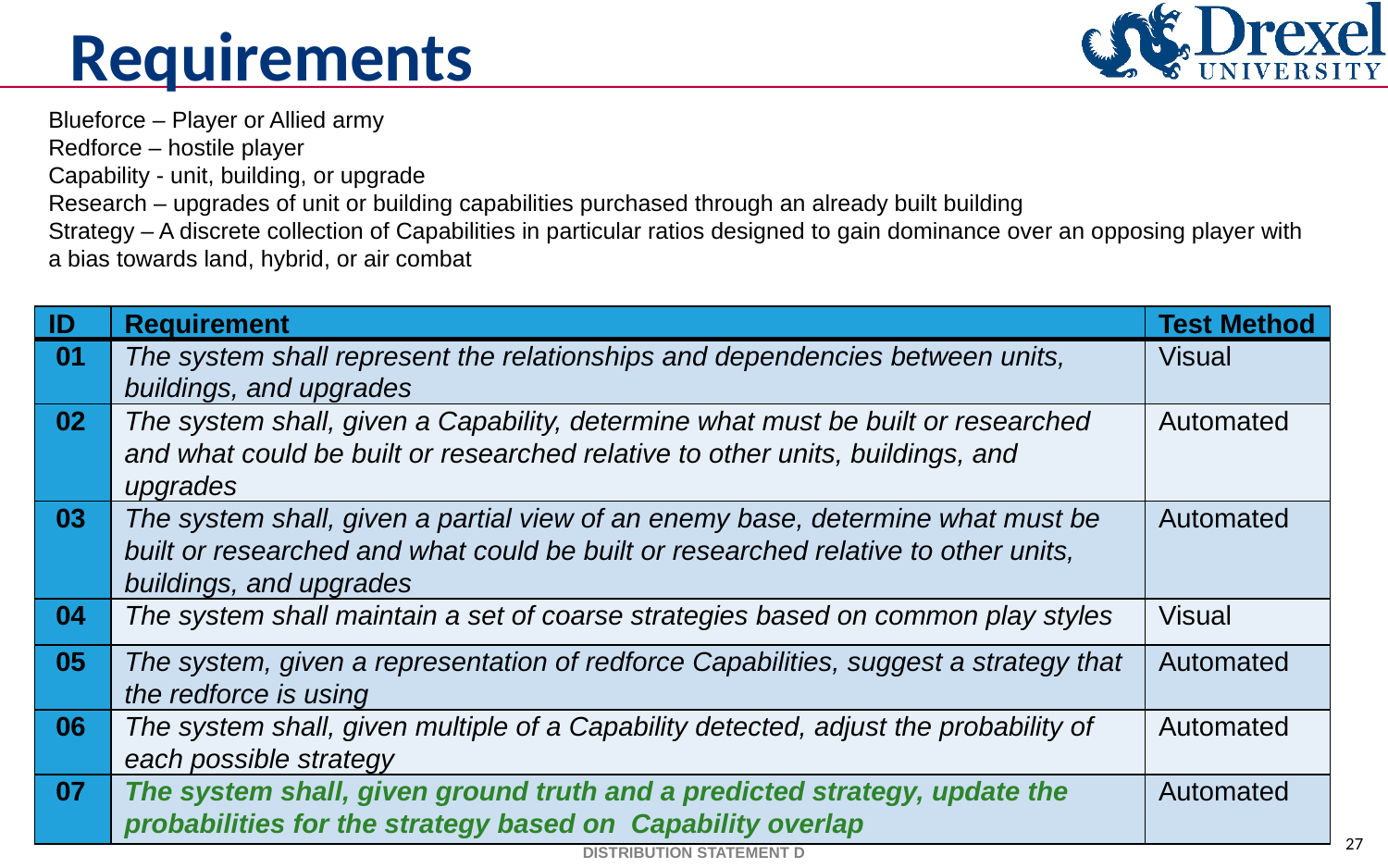

# Requirements
Blueforce – Player or Allied army
Redforce – hostile player
Capability - unit, building, or upgrade
Research – upgrades of unit or building capabilities purchased through an already built building
Strategy – A discrete collection of Capabilities in particular ratios designed to gain dominance over an opposing player with a bias towards land, hybrid, or air combat
| ID | Requirement | Test Method |
| --- | --- | --- |
| 01 | The system shall represent the relationships and dependencies between units, buildings, and upgrades | Visual |
| 02 | The system shall, given a Capability, determine what must be built or researched and what could be built or researched relative to other units, buildings, and upgrades | Automated |
| 03 | The system shall, given a partial view of an enemy base, determine what must be built or researched and what could be built or researched relative to other units, buildings, and upgrades | Automated |
| 04 | The system shall maintain a set of coarse strategies based on common play styles | Visual |
| 05 | The system, given a representation of redforce Capabilities, suggest a strategy that the redforce is using | Automated |
| 06 | The system shall, given multiple of a Capability detected, adjust the probability of each possible strategy | Automated |
| 07 | The system shall, given ground truth and a predicted strategy, update the probabilities for the strategy based on Capability overlap | Automated |